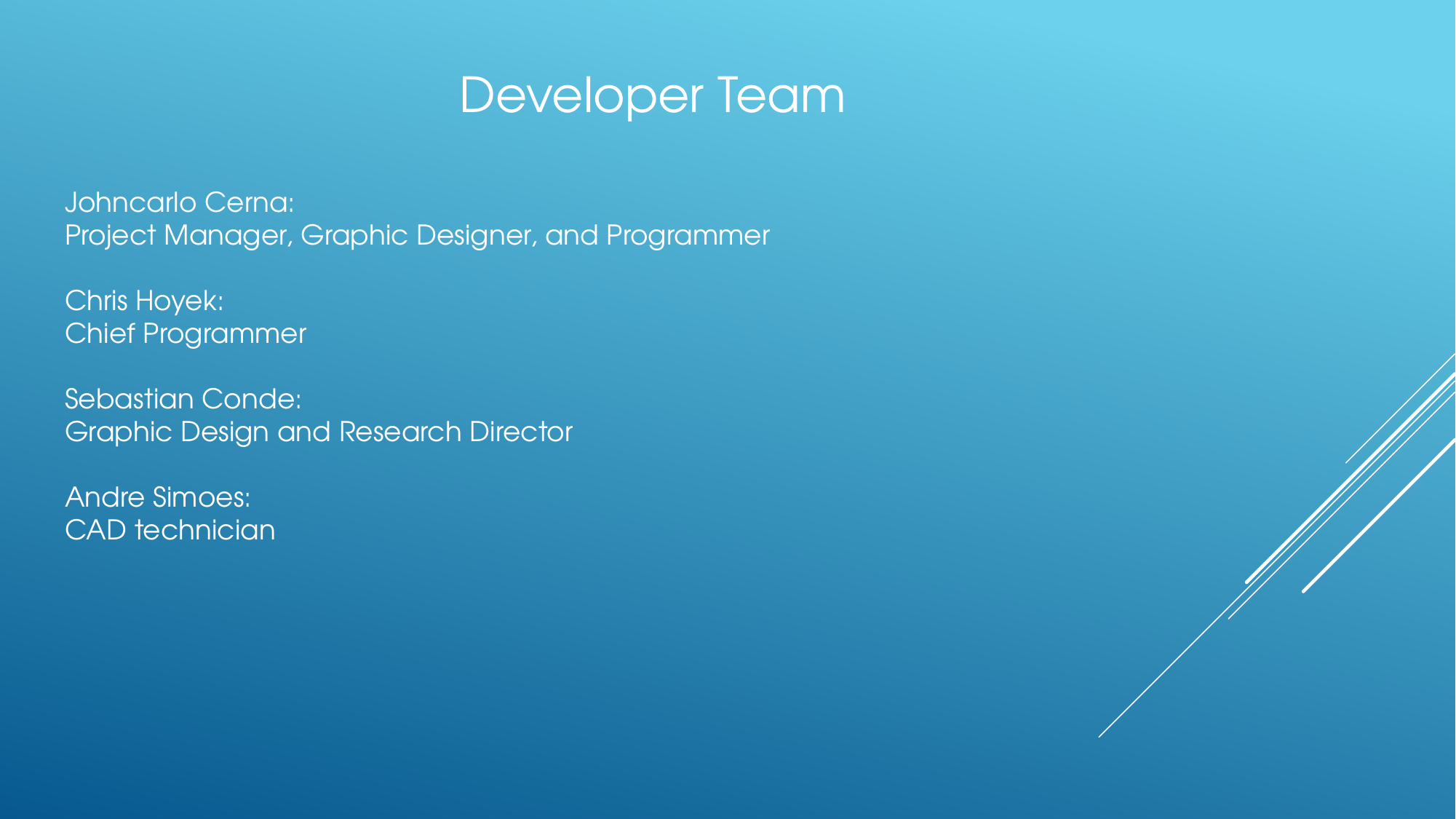

Developer Team
Johncarlo Cerna:
Project Manager, Graphic Designer, and Programmer

Chris Hoyek:
Chief Programmer

Sebastian Conde:
Graphic Design and Research Director

Andre Simoes:
CAD technician